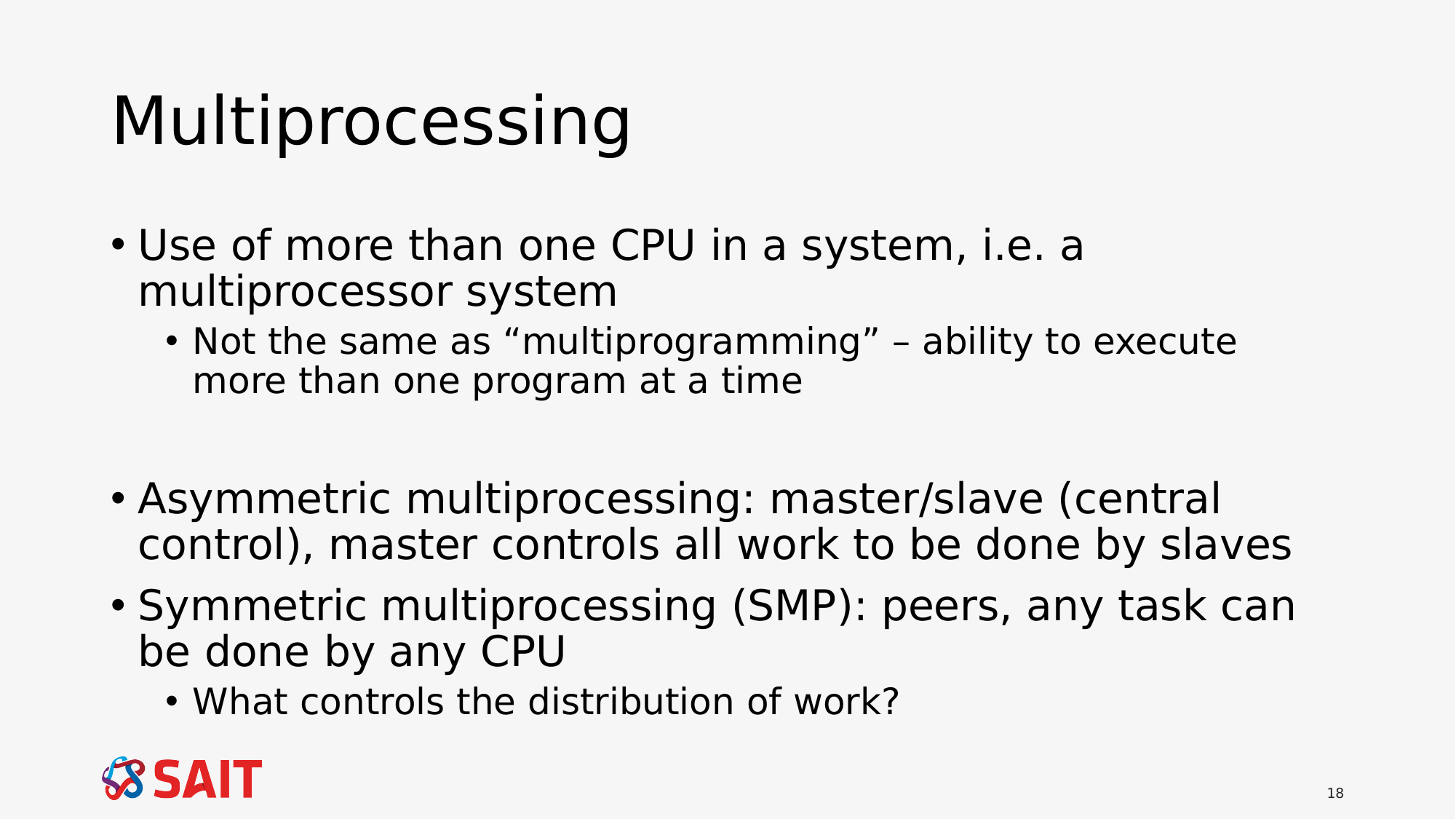

# Multiprocessing
Use of more than one CPU in a system, i.e. a multiprocessor system
Not the same as “multiprogramming” – ability to execute more than one program at a time

Asymmetric multiprocessing: master/slave (central control), master controls all work to be done by slaves
Symmetric multiprocessing (SMP): peers, any task can be done by any CPU
What controls the distribution of work?
18